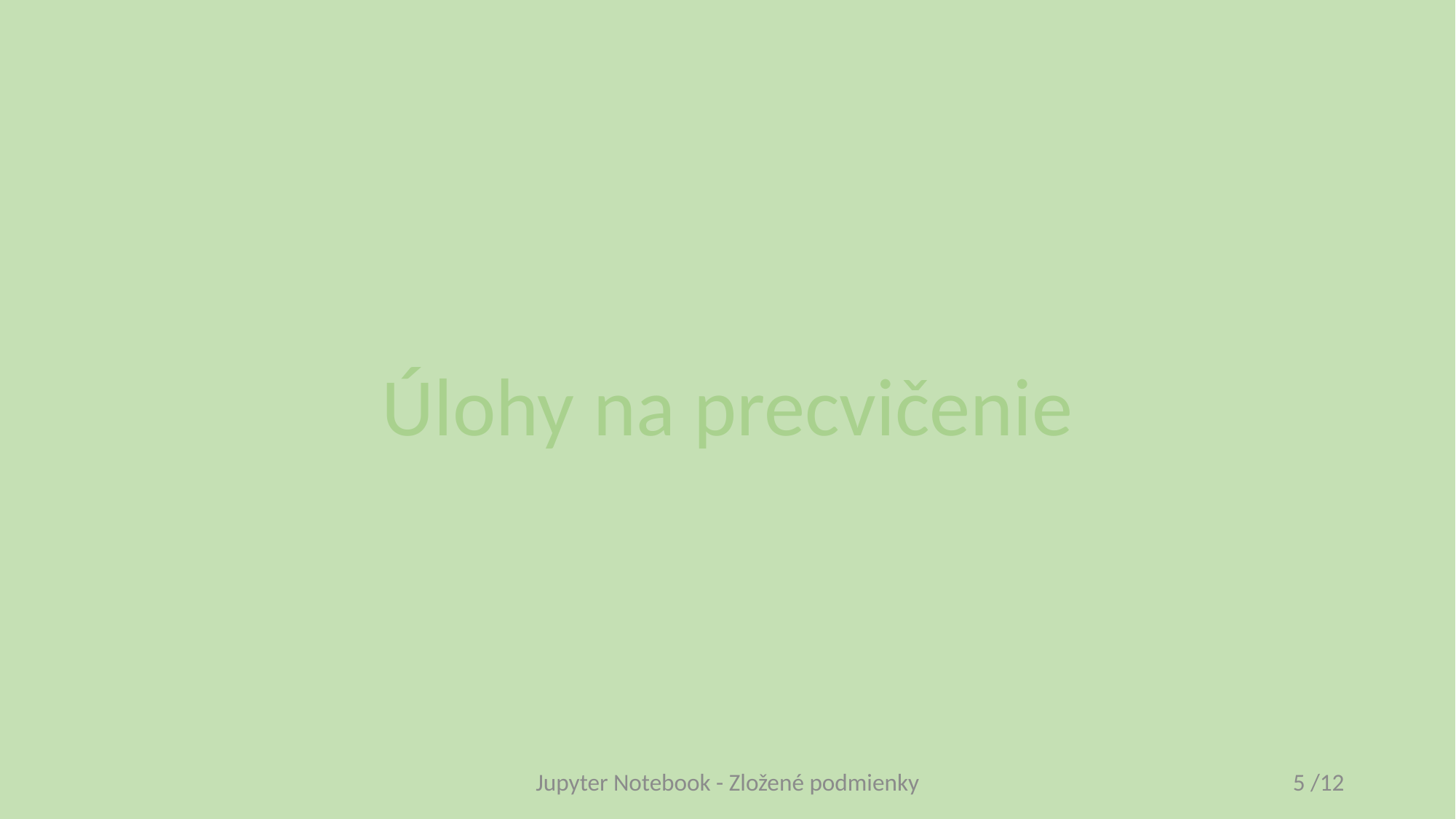

# Úlohy na precvičenie
Jupyter Notebook - Zložené podmienky
5 /12